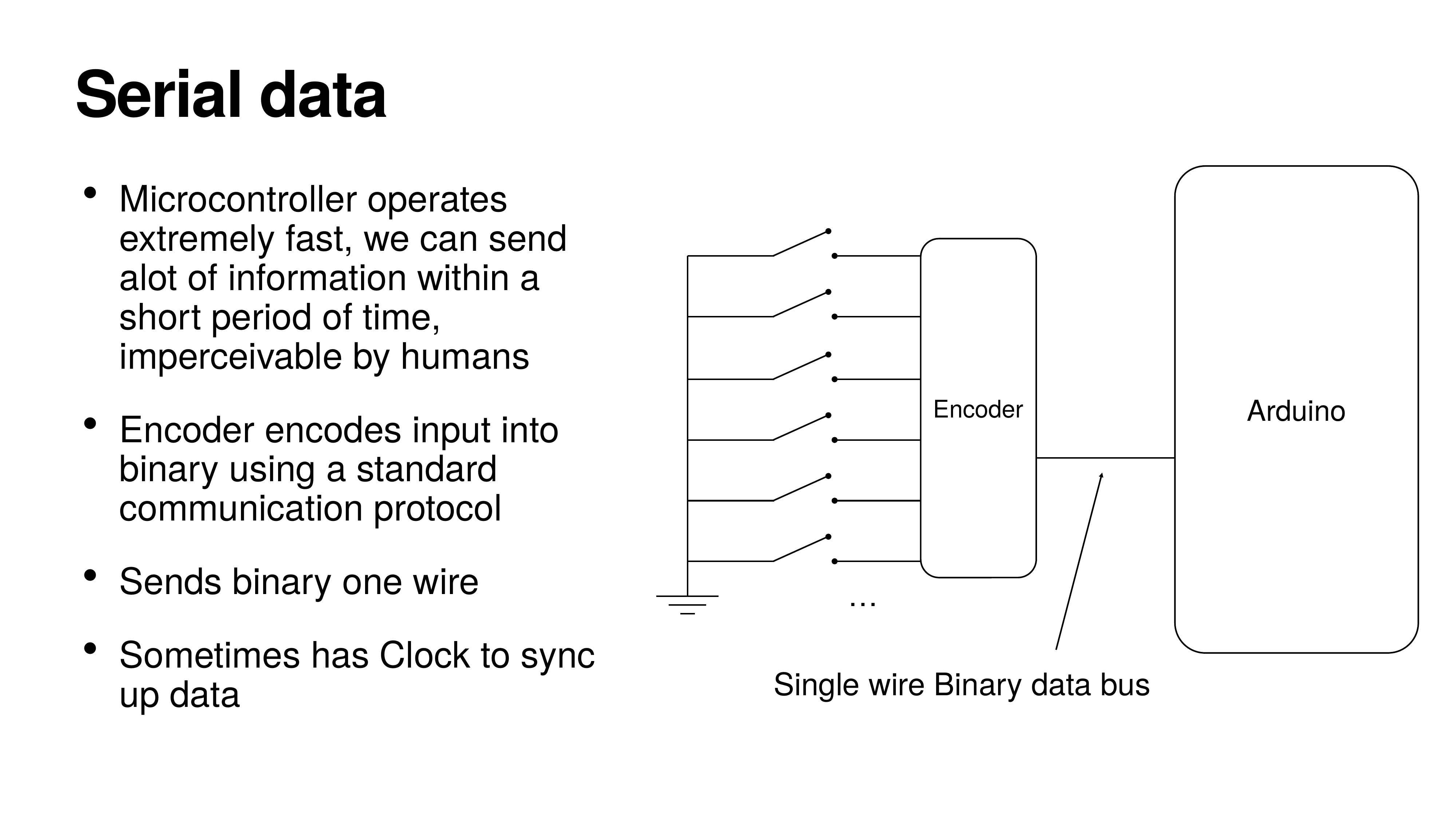

# Serial data
Arduino
Microcontroller operates extremely fast, we can send alot of information within a short period of time, imperceivable by humans
Encoder encodes input into binary using a standard communication protocol
Sends binary one wire
Sometimes has Clock to sync up data

Encoder

…

Single wire Binary data bus